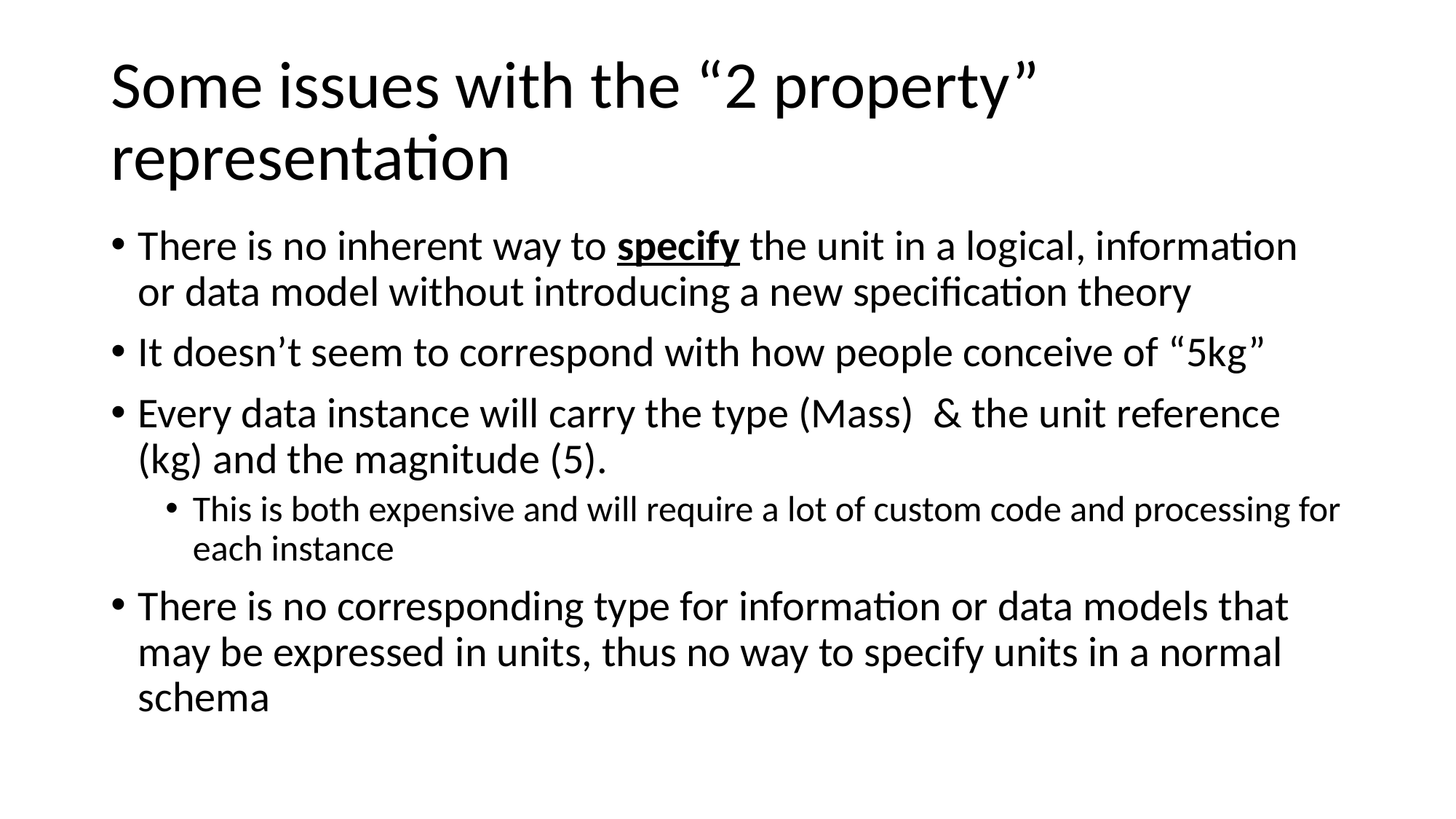

# Some issues with the “2 property” representation
There is no inherent way to specify the unit in a logical, information or data model without introducing a new specification theory
It doesn’t seem to correspond with how people conceive of “5kg”
Every data instance will carry the type (Mass)  & the unit reference (kg) and the magnitude (5).
This is both expensive and will require a lot of custom code and processing for each instance
There is no corresponding type for information or data models that may be expressed in units, thus no way to specify units in a normal schema